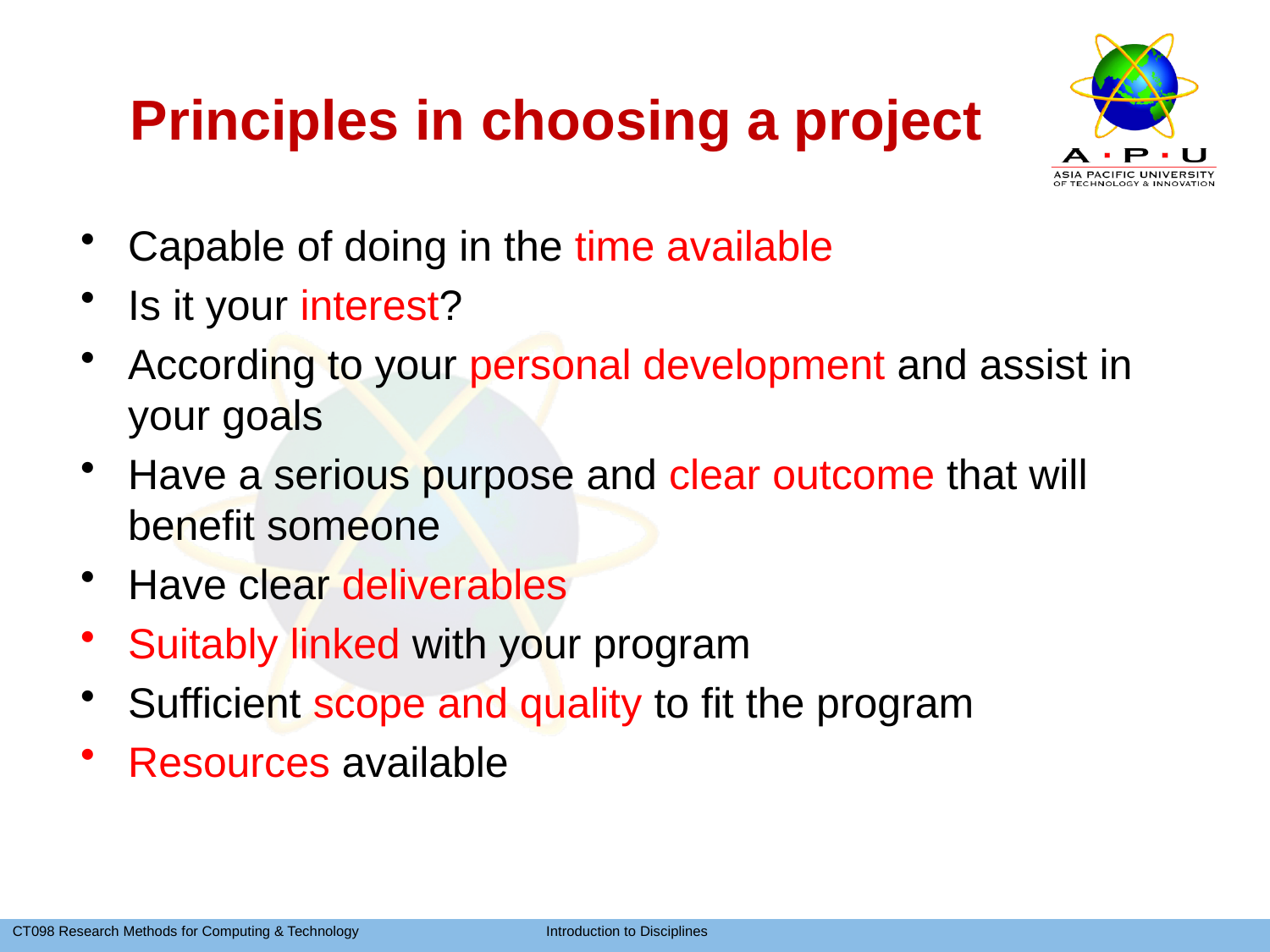

# Principles in choosing a project
Capable of doing in the time available
Is it your interest?
According to your personal development and assist in your goals
Have a serious purpose and clear outcome that will benefit someone
Have clear deliverables
Suitably linked with your program
Sufficient scope and quality to fit the program
Resources available